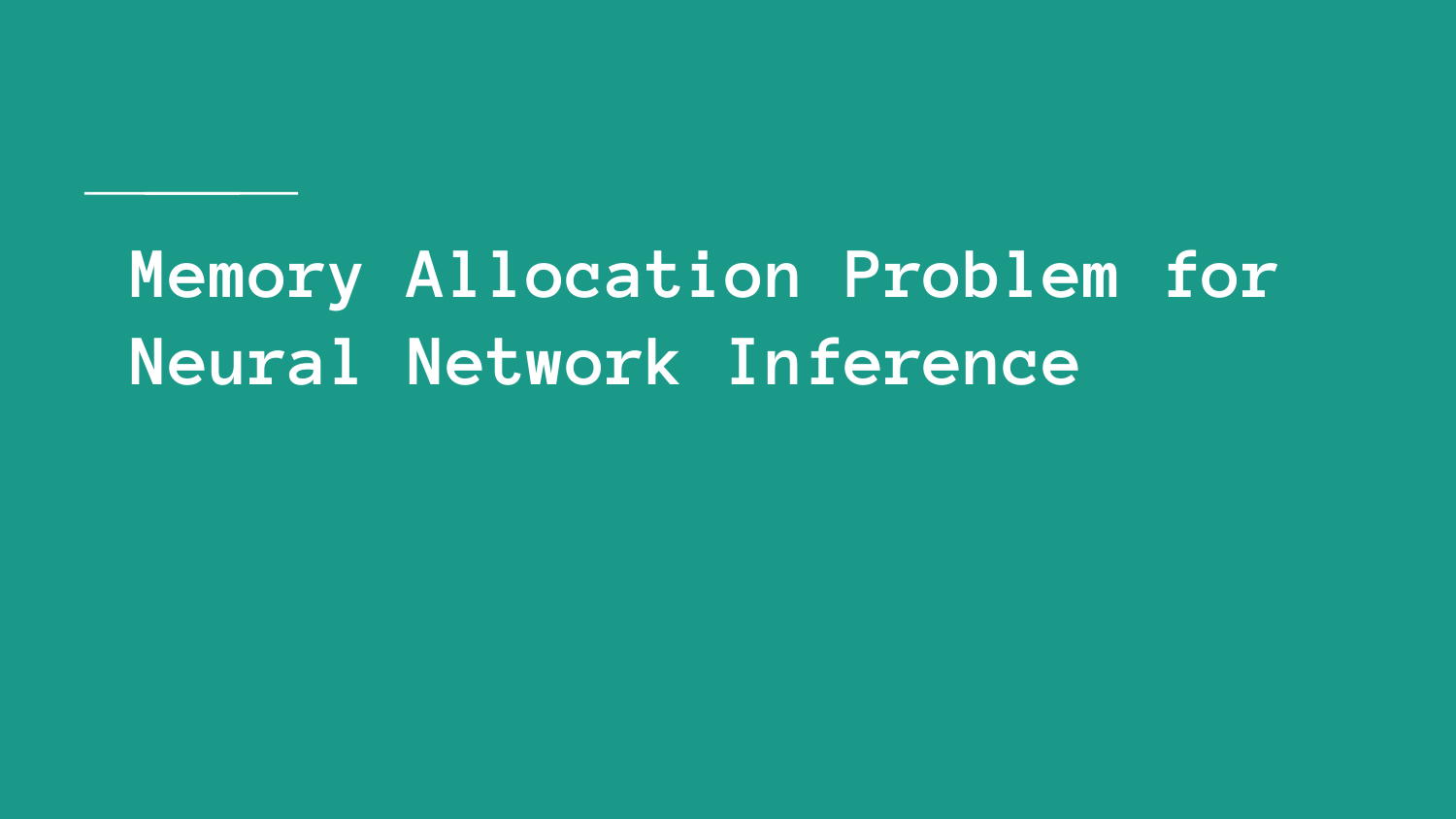

# Memory Allocation Problem for Neural Network Inference